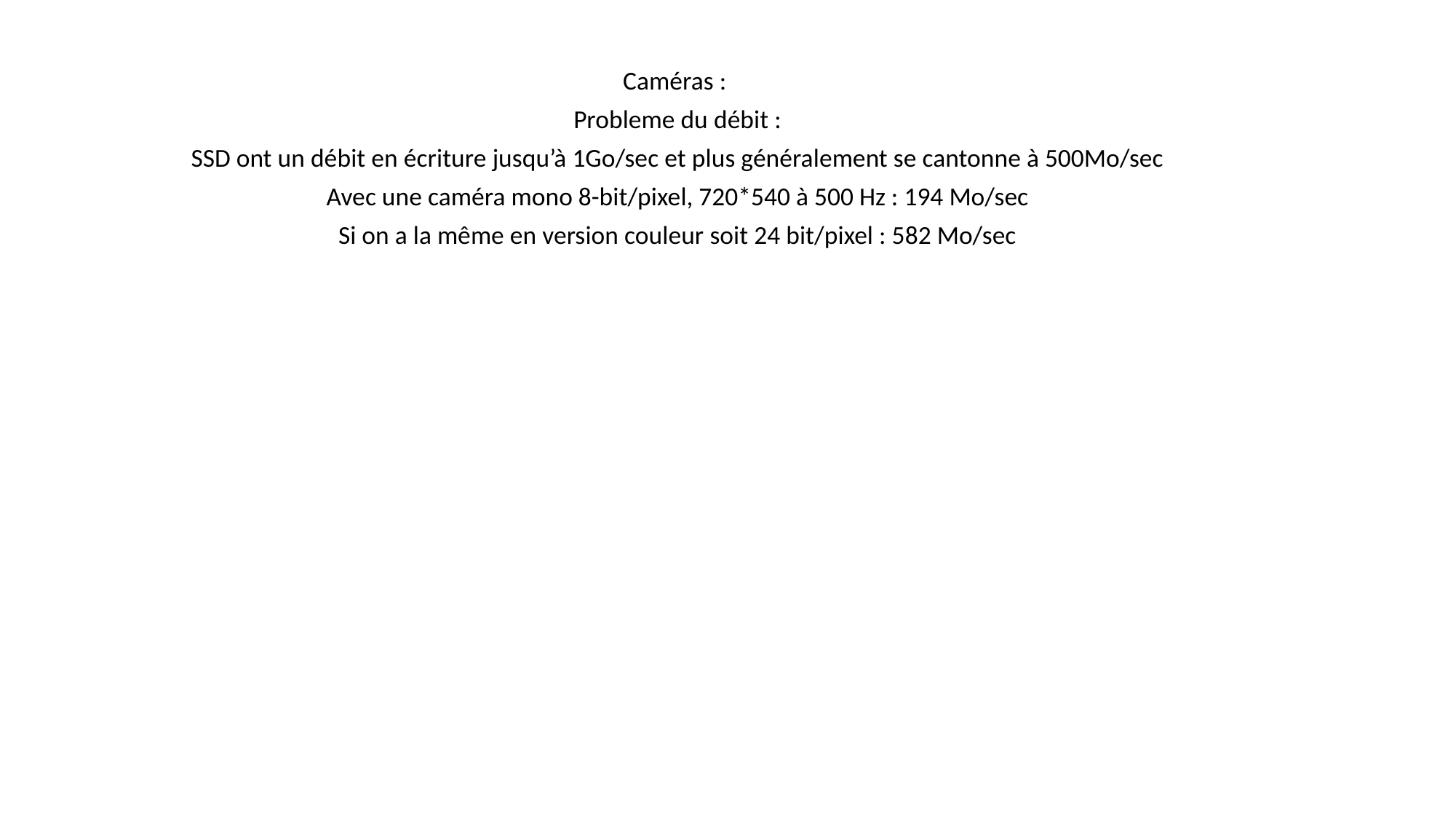

Caméras :
Probleme du débit :
SSD ont un débit en écriture jusqu’à 1Go/sec et plus généralement se cantonne à 500Mo/sec
Avec une caméra mono 8-bit/pixel, 720*540 à 500 Hz : 194 Mo/sec
Si on a la même en version couleur soit 24 bit/pixel : 582 Mo/sec